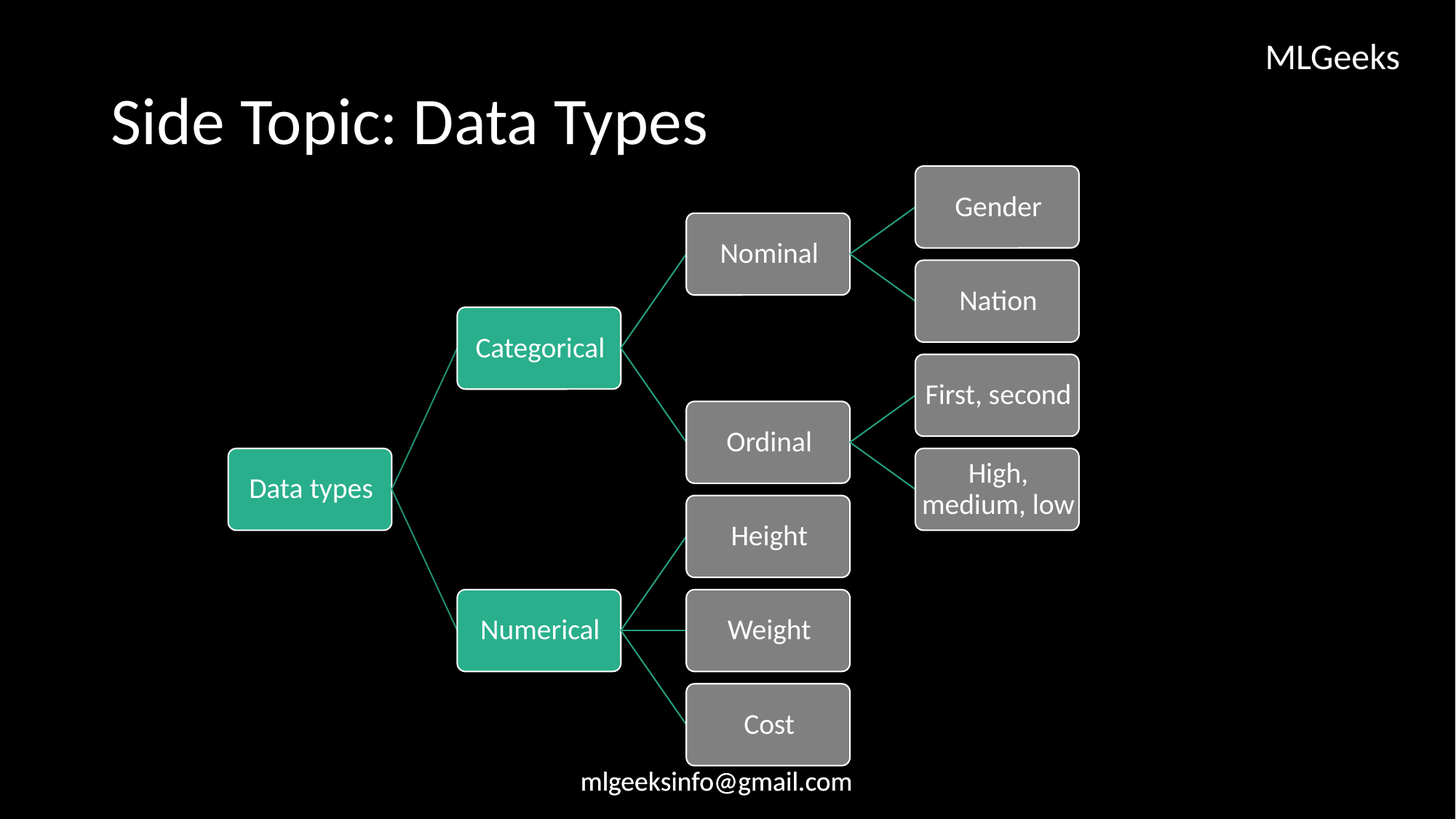

# Side Topic: Data Types
Data types

Categorical

Nominal

Gender

Nation

Ordinal

First, second

High, medium, low

Numerical

Height

Weight

Cost